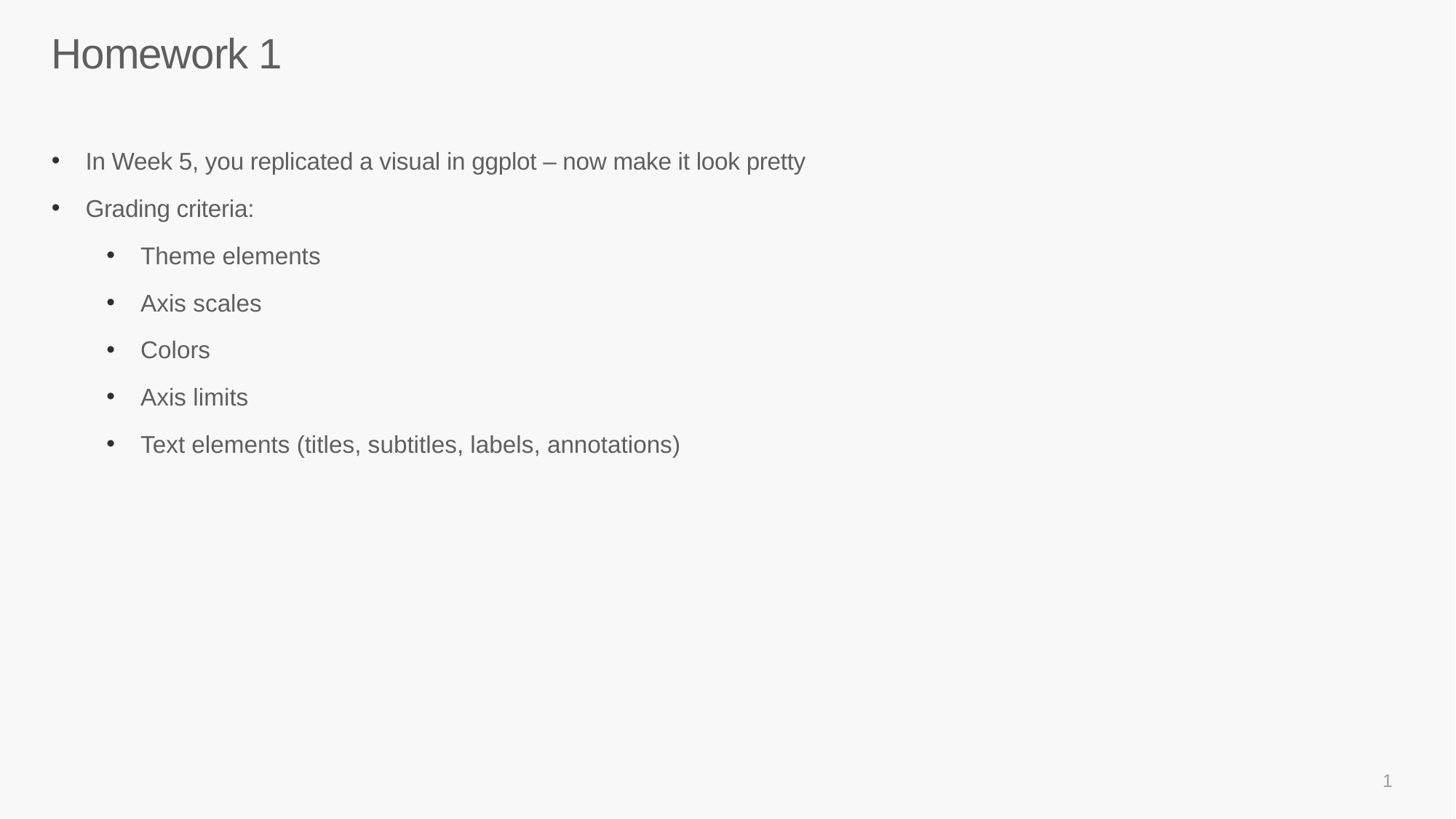

# Homework 1
In Week 5, you replicated a visual in ggplot – now make it look pretty
Grading criteria:
Theme elements
Axis scales
Colors
Axis limits
Text elements (titles, subtitles, labels, annotations)
1